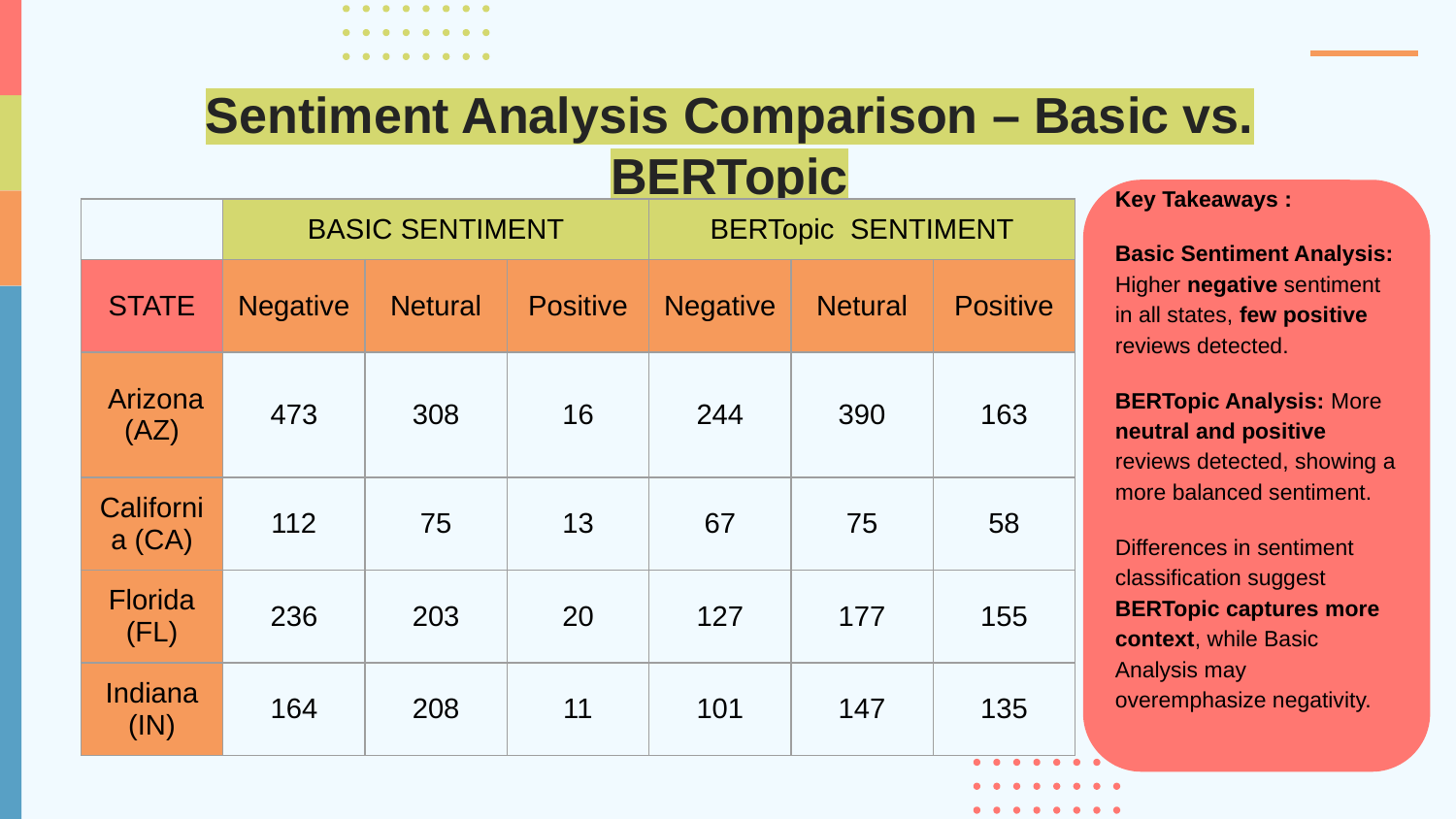

# Sentiment Analysis Comparison – Basic vs. BERTopic
Key Takeaways :
Basic Sentiment Analysis: Higher negative sentiment in all states, few positive reviews detected.
BERTopic Analysis: More neutral and positive reviews detected, showing a more balanced sentiment.
Differences in sentiment classification suggest BERTopic captures more context, while Basic Analysis may overemphasize negativity.

|  | BASIC SENTIMENT |  |  | BERTopic SENTIMENT |  |  |
| --- | --- | --- | --- | --- | --- | --- |
| STATE | Negative | Netural | Positive | Negative | Netural | Positive |
| Arizona (AZ) | 473 | 308 | 16 | 244 | 390 | 163 |
| California (CA) | 112 | 75 | 13 | 67 | 75 | 58 |
| Florida (FL) | 236 | 203 | 20 | 127 | 177 | 155 |
| Indiana (IN) | 164 | 208 | 11 | 101 | 147 | 135 |